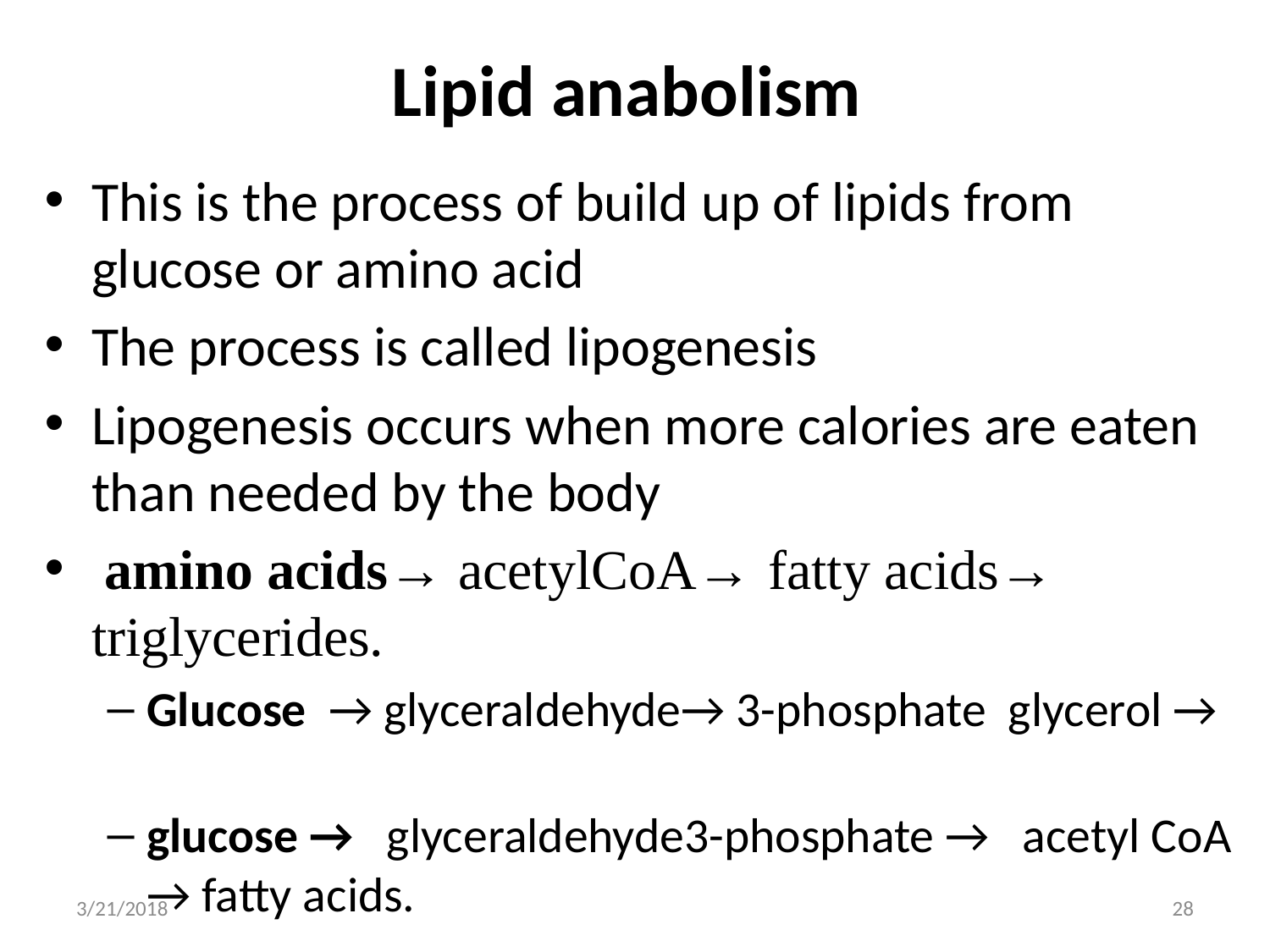

# Lipid anabolism
This is the process of build up of lipids from glucose or amino acid
The process is called lipogenesis
Lipogenesis occurs when more calories are eaten than needed by the body
 amino acids→ acetylCoA→ fatty acids→ triglycerides.
Glucose  → glyceraldehyde→ 3-phosphate  glycerol →
glucose →   glyceraldehyde3-phosphate →   acetyl CoA → fatty acids.
3/21/2018
28